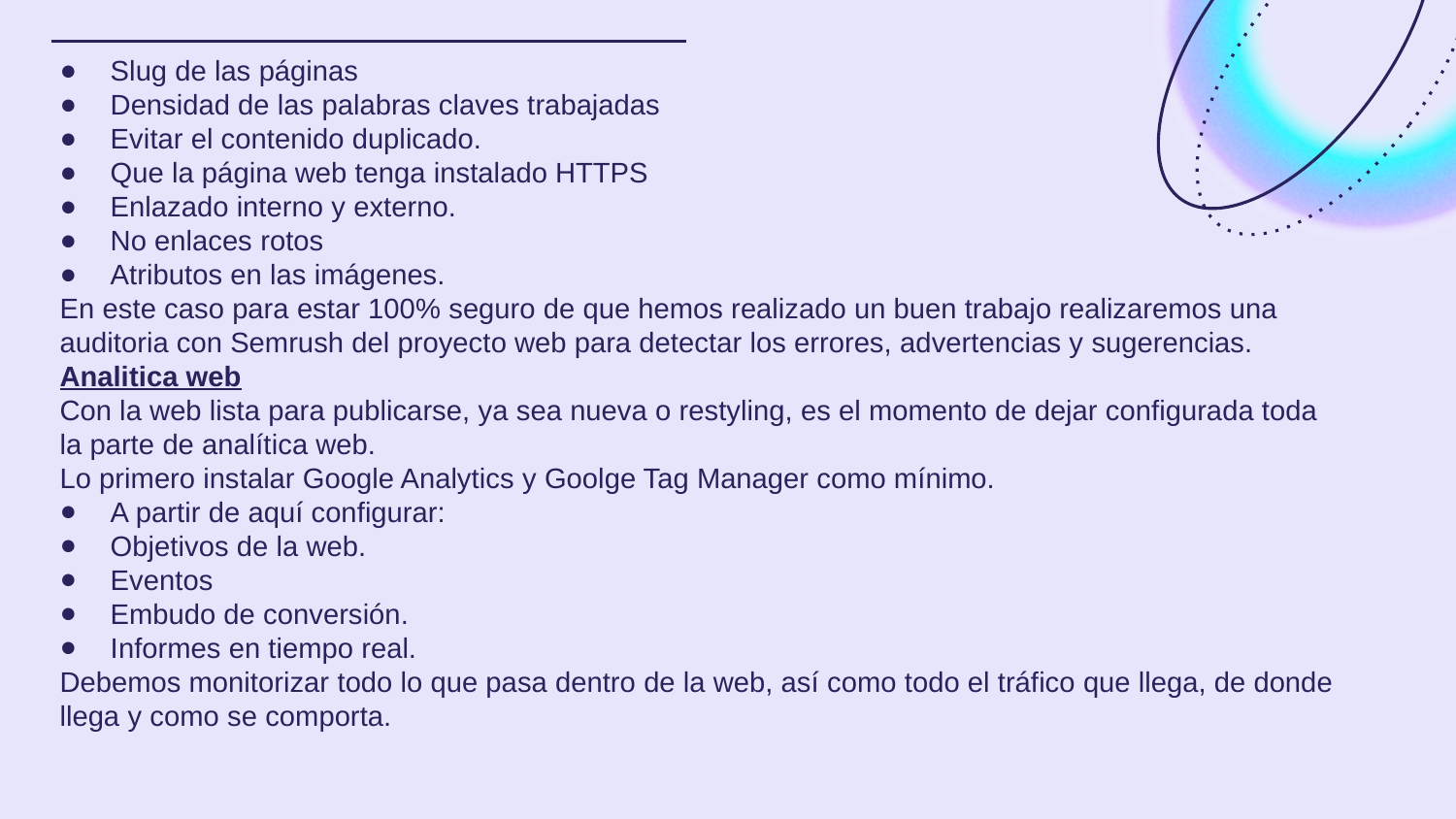

Slug de las páginas
Densidad de las palabras claves trabajadas
Evitar el contenido duplicado.
Que la página web tenga instalado HTTPS
Enlazado interno y externo.
No enlaces rotos
Atributos en las imágenes.
En este caso para estar 100% seguro de que hemos realizado un buen trabajo realizaremos una auditoria con Semrush del proyecto web para detectar los errores, advertencias y sugerencias.
Analitica web
Con la web lista para publicarse, ya sea nueva o restyling, es el momento de dejar configurada toda la parte de analítica web.
Lo primero instalar Google Analytics y Goolge Tag Manager como mínimo.
A partir de aquí configurar:
Objetivos de la web.
Eventos
Embudo de conversión.
Informes en tiempo real.
Debemos monitorizar todo lo que pasa dentro de la web, así como todo el tráfico que llega, de donde llega y como se comporta.